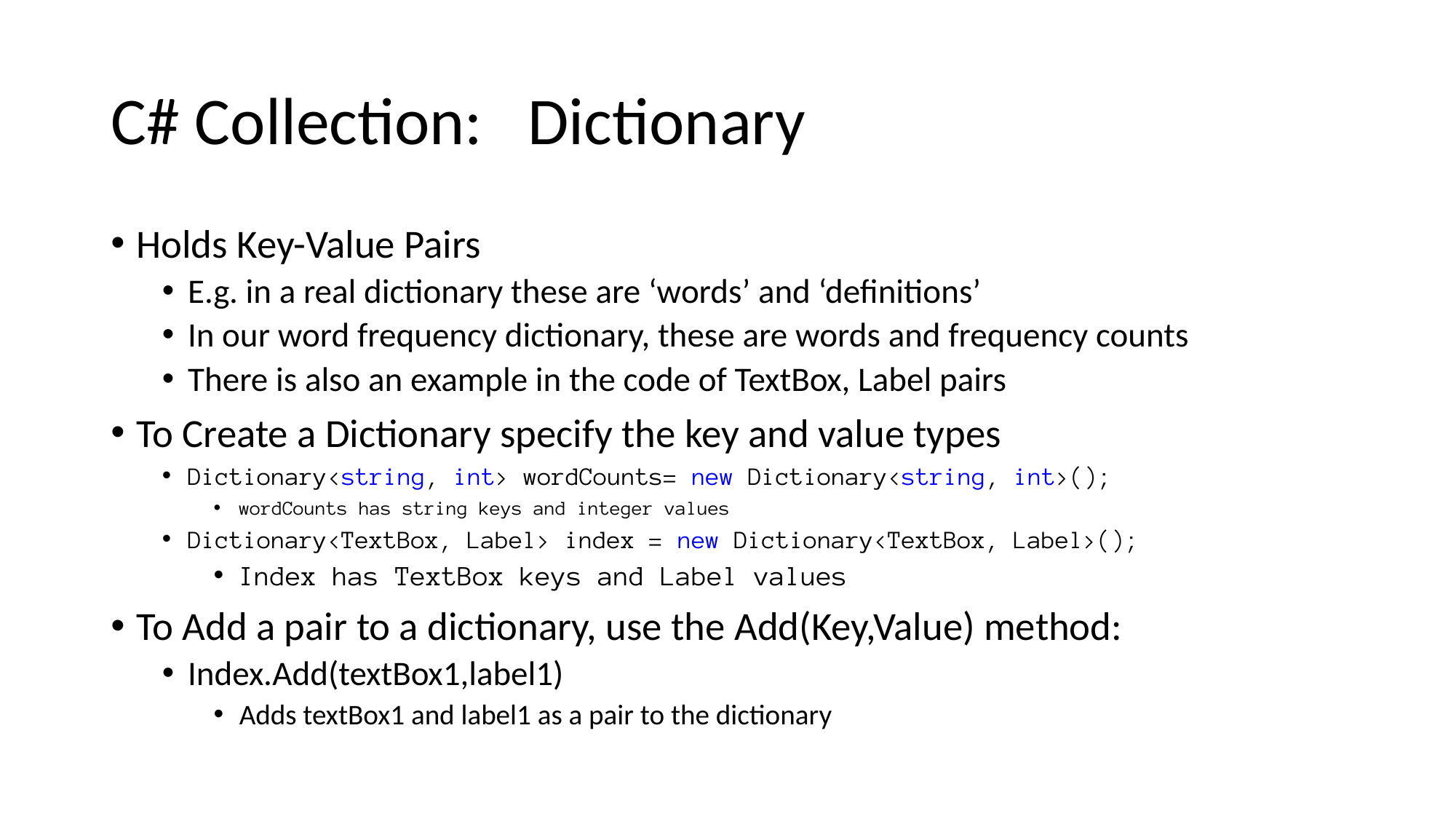

# C# Collection:   Dictionary
Holds Key-Value Pairs
E.g. in a real dictionary these are ‘words’ and ‘definitions’
In our word frequency dictionary, these are words and frequency counts
There is also an example in the code of TextBox, Label pairs
To Create a Dictionary specify the key and value types
Dictionary<string, int> wordCounts= new Dictionary<string, int>();
wordCounts has string keys and integer values
Dictionary<TextBox, Label> index = new Dictionary<TextBox, Label>();
Index has TextBox keys and Label values
To Add a pair to a dictionary, use the Add(Key,Value) method:
Index.Add(textBox1,label1)
Adds textBox1 and label1 as a pair to the dictionary